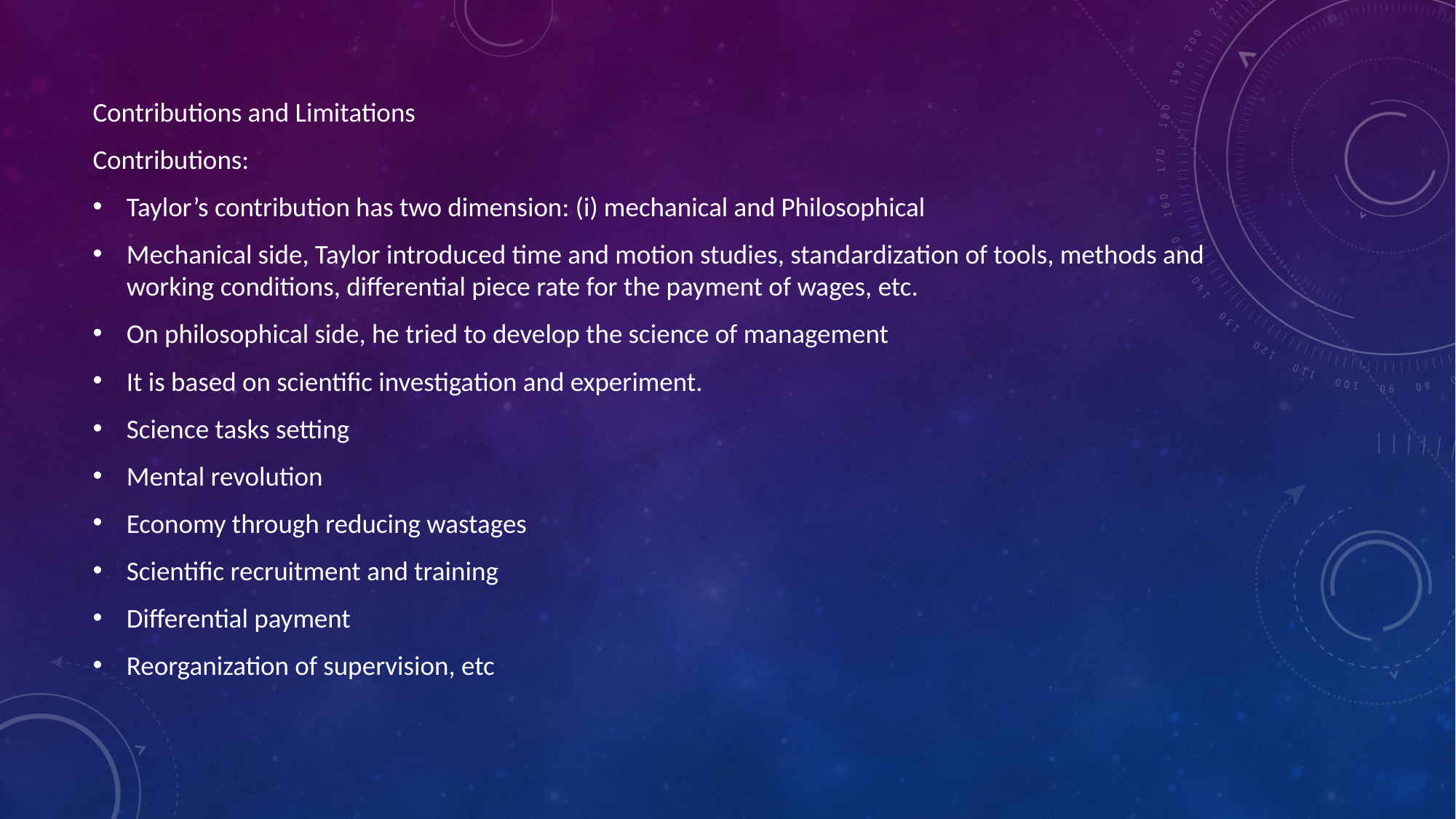

Contributions and Limitations
Contributions:
Taylor’s contribution has two dimension: (i) mechanical and Philosophical
Mechanical side, Taylor introduced time and motion studies, standardization of tools, methods and working conditions, differential piece rate for the payment of wages, etc.
On philosophical side, he tried to develop the science of management
It is based on scientific investigation and experiment.
Science tasks setting
Mental revolution
Economy through reducing wastages
Scientific recruitment and training
Differential payment
Reorganization of supervision, etc